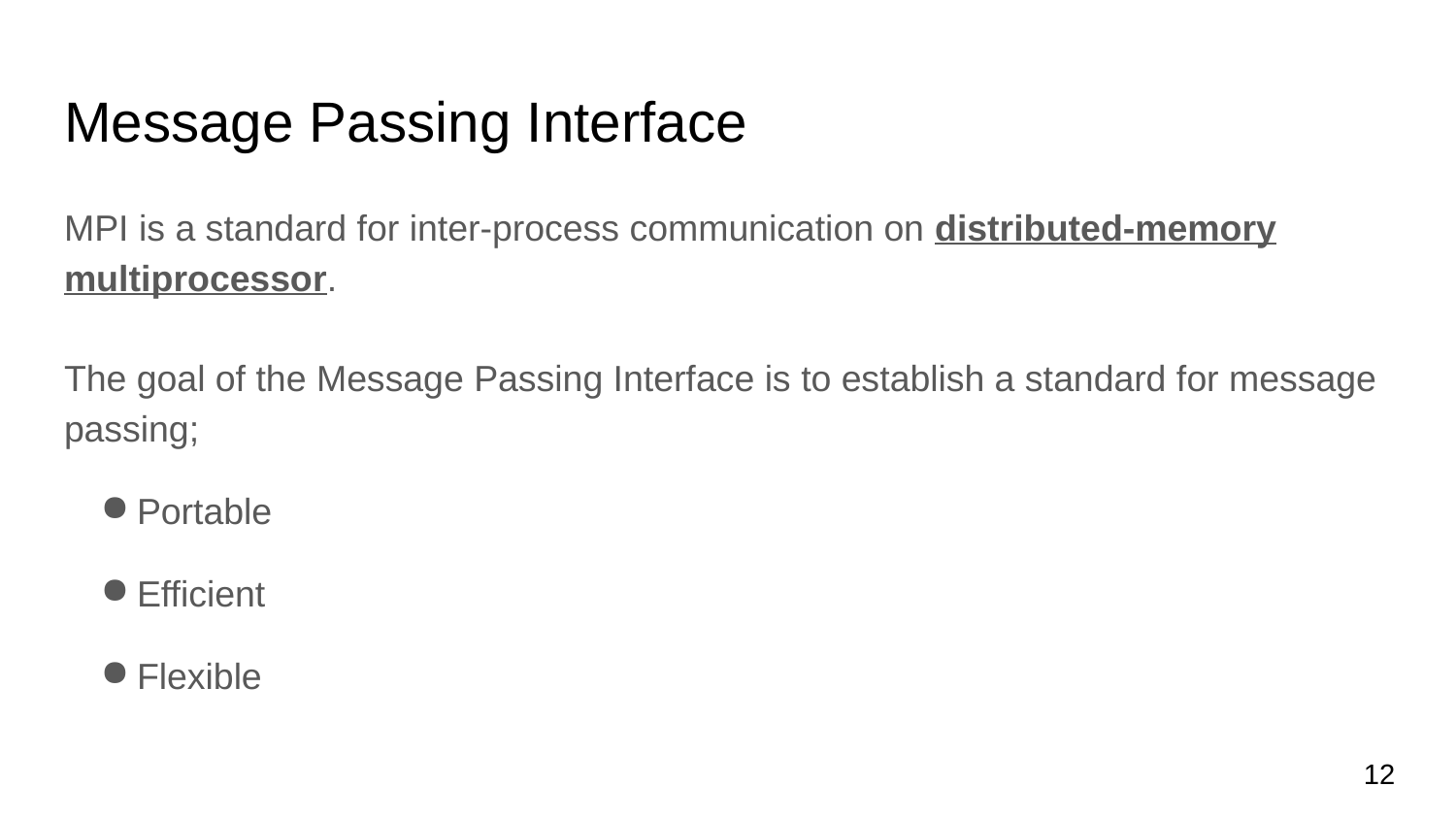

# Message Passing Interface
MPI is a standard for inter-process communication on distributed-memory multiprocessor.
The goal of the Message Passing Interface is to establish a standard for message passing;
Portable
Efficient
Flexible

12